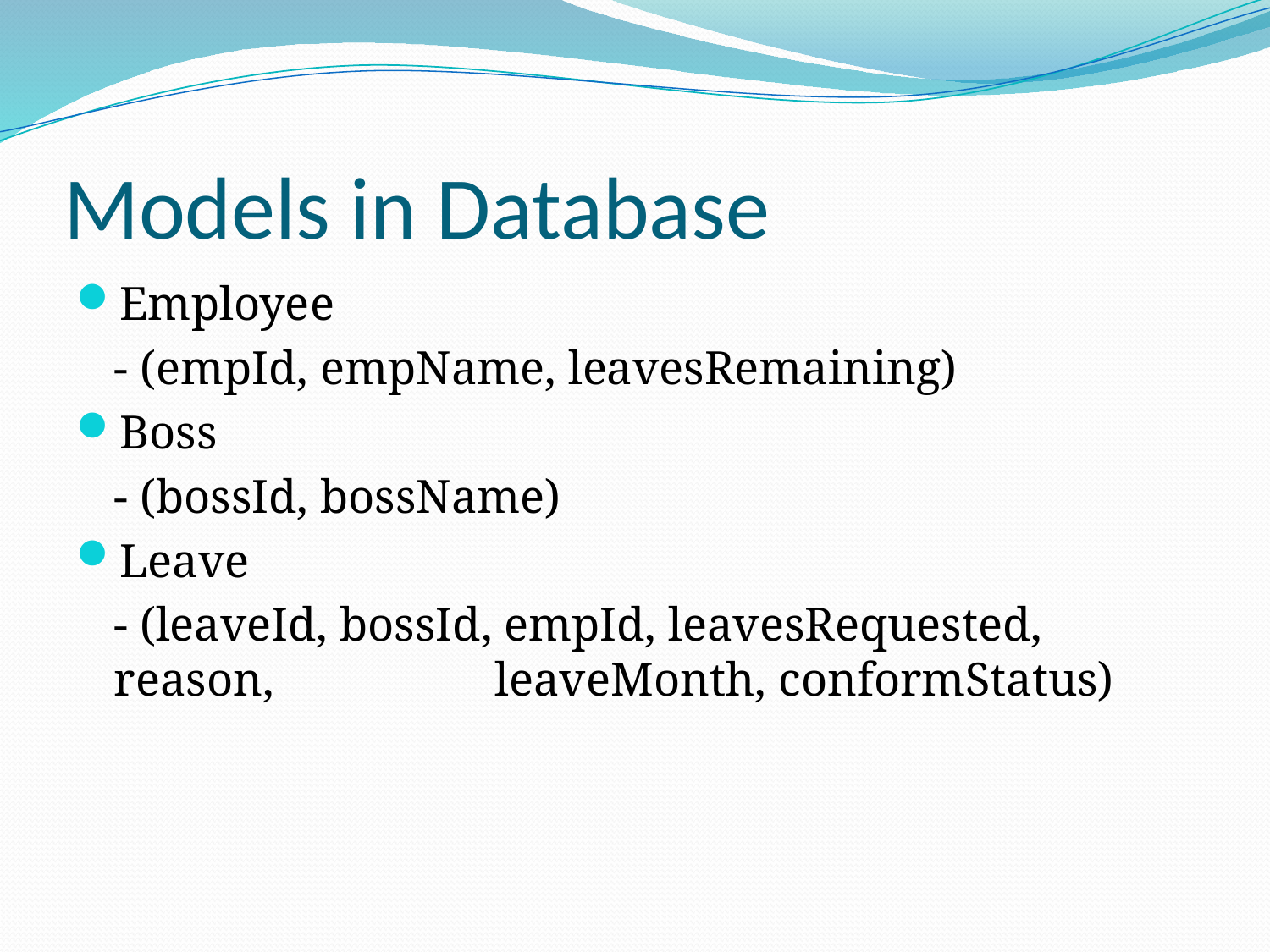

# Models in Database
Employee
	- (empId, empName, leavesRemaining)
Boss
	- (bossId, bossName)
Leave
	- (leaveId, bossId, empId, leavesRequested, reason,         	leaveMonth, conformStatus)